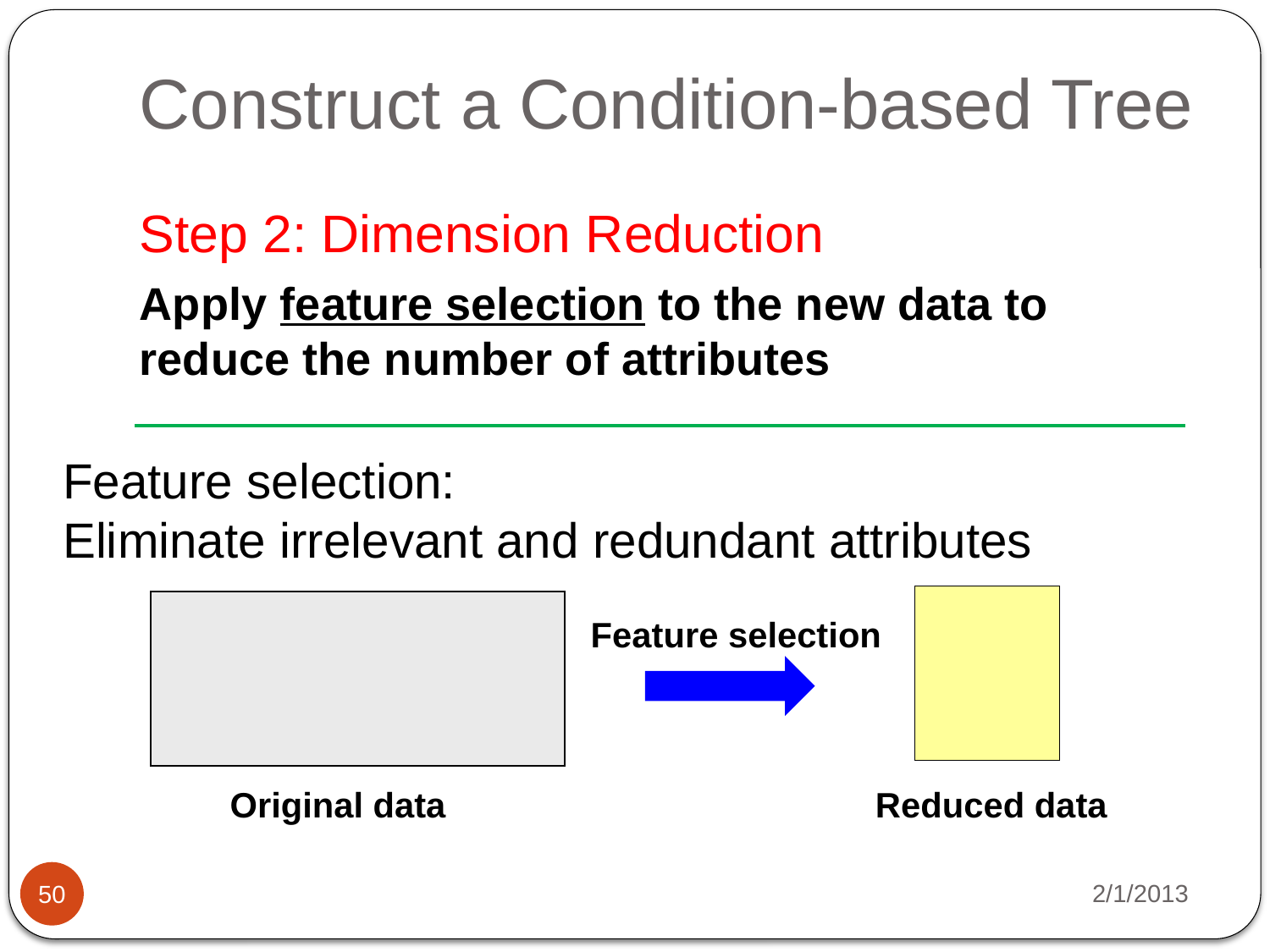

# Construct a Condition-based Tree
Step 2: Dimension Reduction
Apply feature selection to the new data to reduce the number of attributes

Feature selection:
Eliminate irrelevant and redundant attributes

Feature selection
Original data
Reduced data
2/1/2013
50